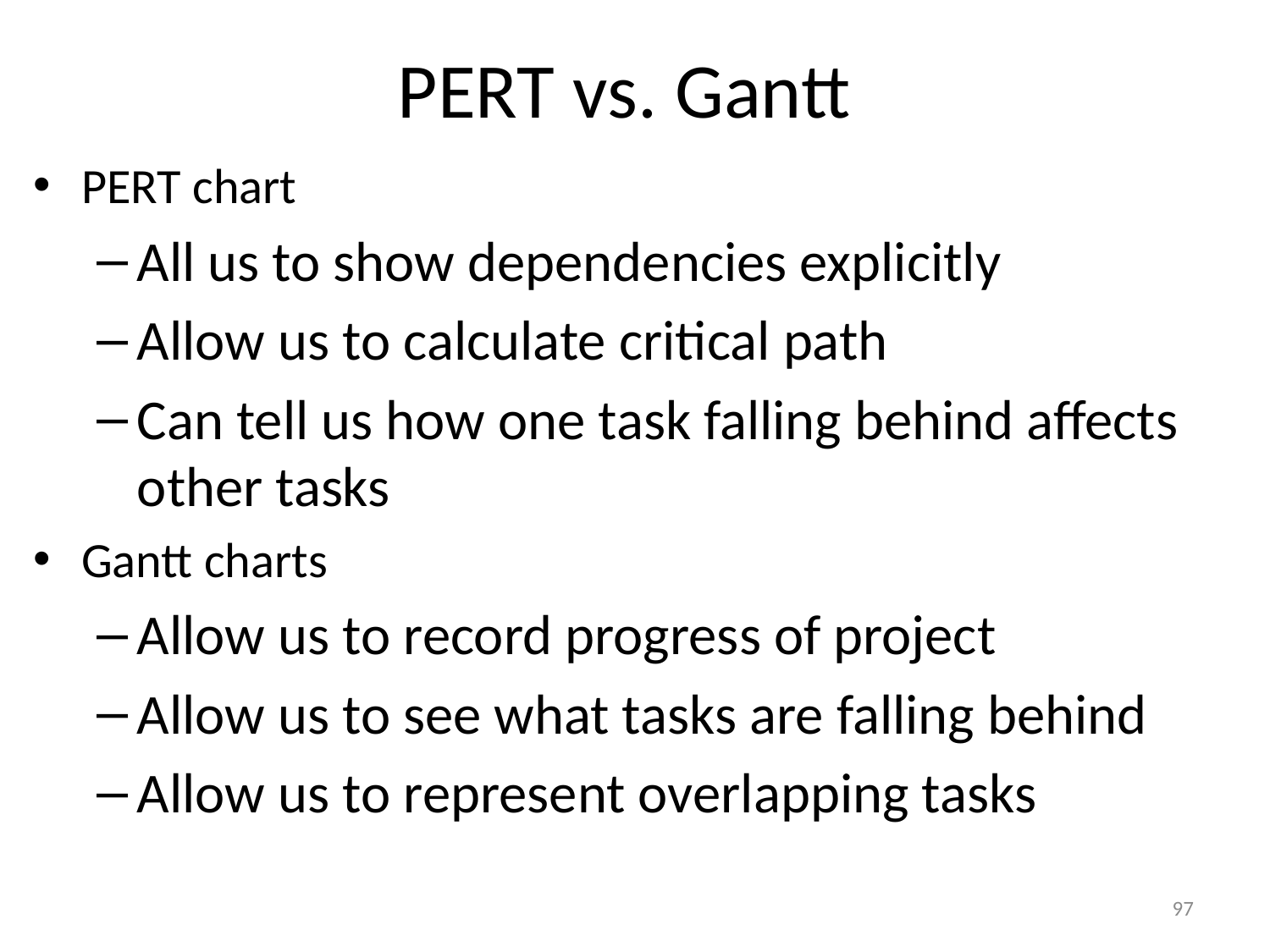

# PERT vs. Gantt
PERT chart
All us to show dependencies explicitly
Allow us to calculate critical path
Can tell us how one task falling behind affects other tasks
Gantt charts
Allow us to record progress of project
Allow us to see what tasks are falling behind
Allow us to represent overlapping tasks
97